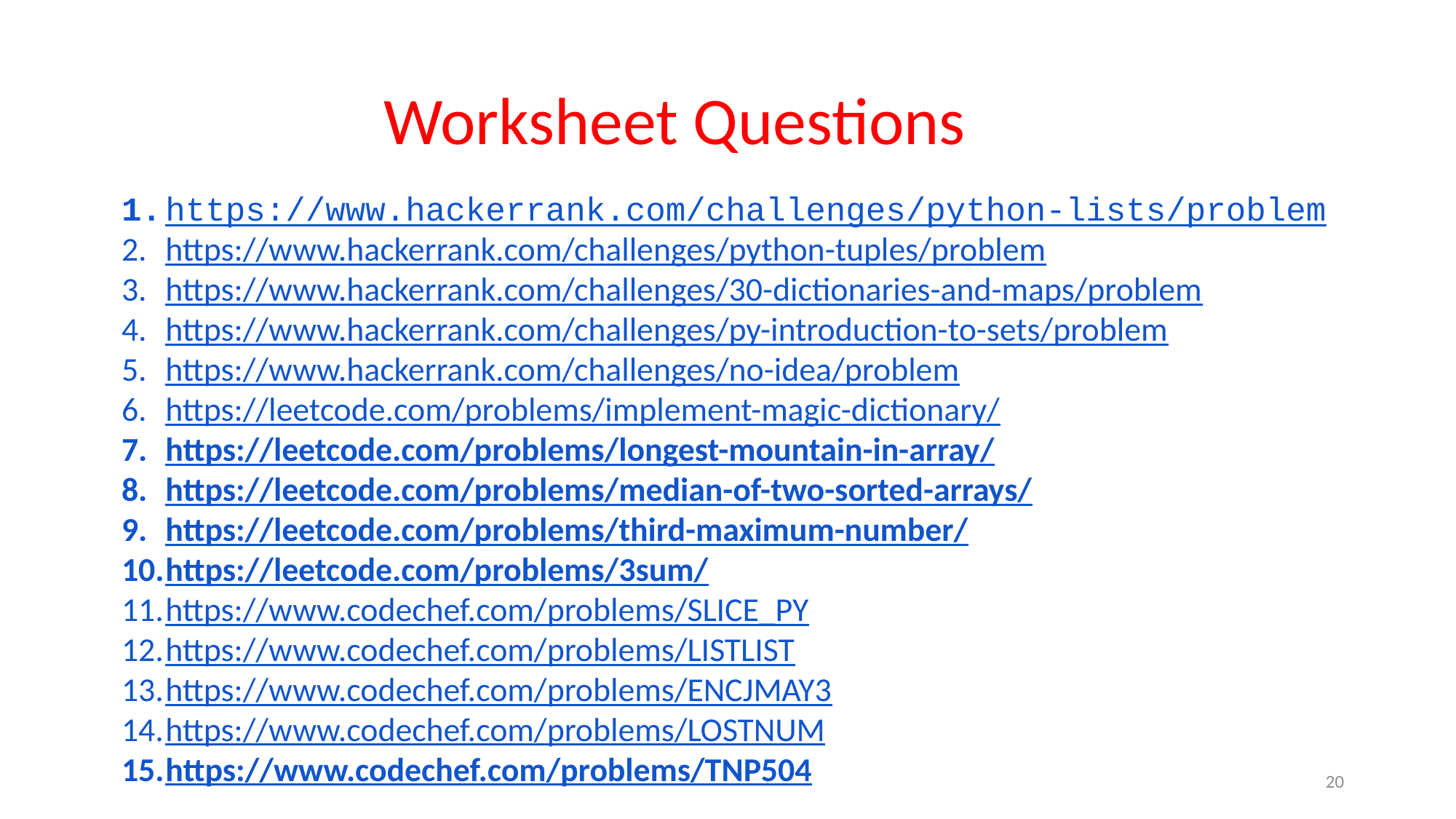

# Worksheet Questions
​​https://www.hackerrank.com/challenges/python-lists/problem
https://www.hackerrank.com/challenges/python-tuples/problem
https://www.hackerrank.com/challenges/30-dictionaries-and-maps/problem
https://www.hackerrank.com/challenges/py-introduction-to-sets/problem
https://www.hackerrank.com/challenges/no-idea/problem
https://leetcode.com/problems/implement-magic-dictionary/
https://leetcode.com/problems/longest-mountain-in-array/
https://leetcode.com/problems/median-of-two-sorted-arrays/
https://leetcode.com/problems/third-maximum-number/
https://leetcode.com/problems/3sum/
https://www.codechef.com/problems/SLICE_PY
https://www.codechef.com/problems/LISTLIST
https://www.codechef.com/problems/ENCJMAY3
https://www.codechef.com/problems/LOSTNUM
https://www.codechef.com/problems/TNP504

20